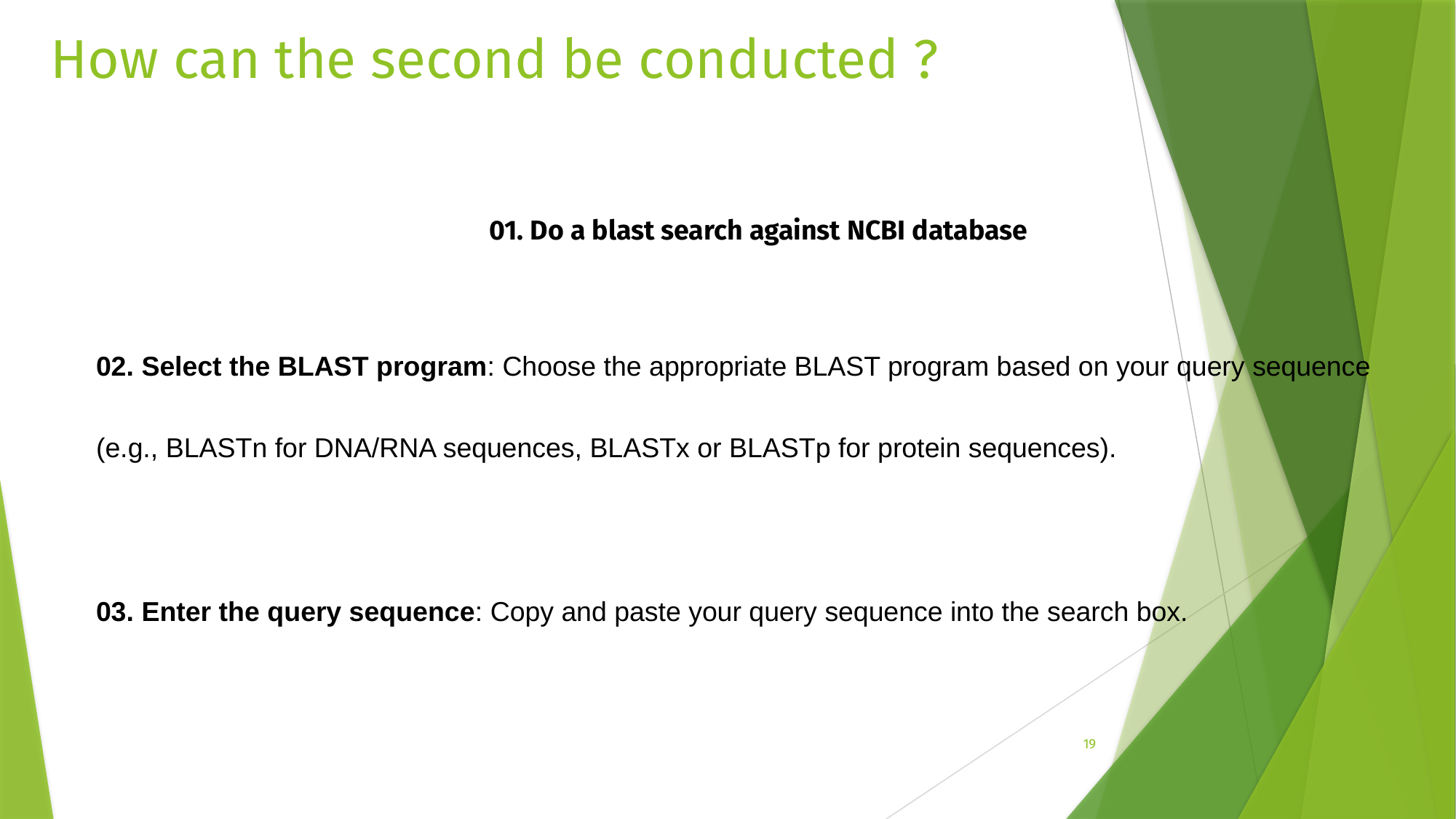

How can the second be conducted ?
01. Do a blast search against NCBI database
02. Select the BLAST program: Choose the appropriate BLAST program based on your query sequence
(e.g., BLASTn for DNA/RNA sequences, BLASTx or BLASTp for protein sequences).

03. Enter the query sequence: Copy and paste your query sequence into the search box.
19